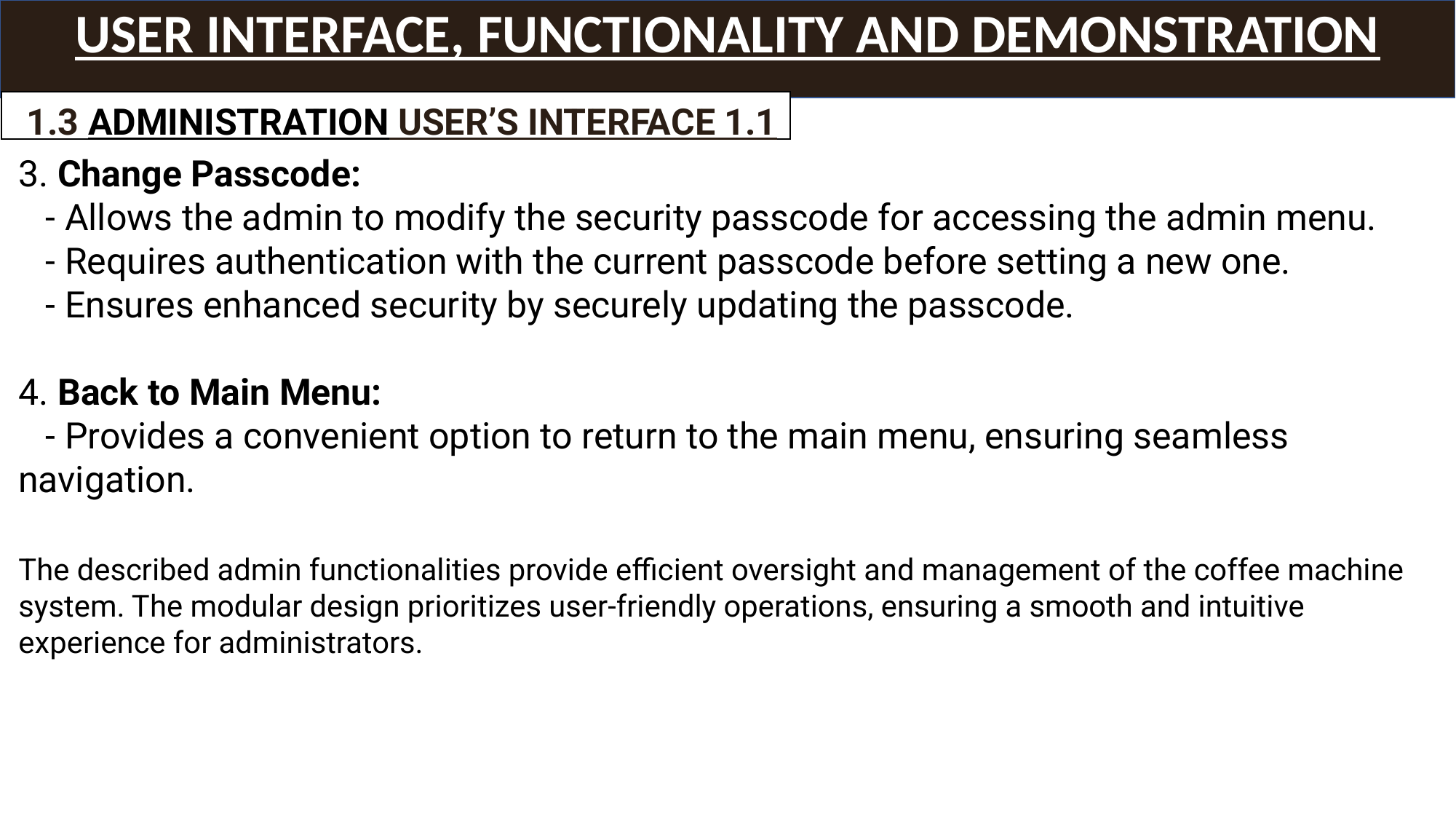

USER INTERFACE, FUNCTIONALITY AND DEMONSTRATION

1.3 ADMINISTRATION USER’S INTERFACE 1.1
3. Change Passcode:
   - Allows the admin to modify the security passcode for accessing the admin menu.
   - Requires authentication with the current passcode before setting a new one.
   - Ensures enhanced security by securely updating the passcode.

4. Back to Main Menu:
   - Provides a convenient option to return to the main menu, ensuring seamless navigation.

The described admin functionalities provide efficient oversight and management of the coffee machine system. The modular design prioritizes user-friendly operations, ensuring a smooth and intuitive experience for administrators.